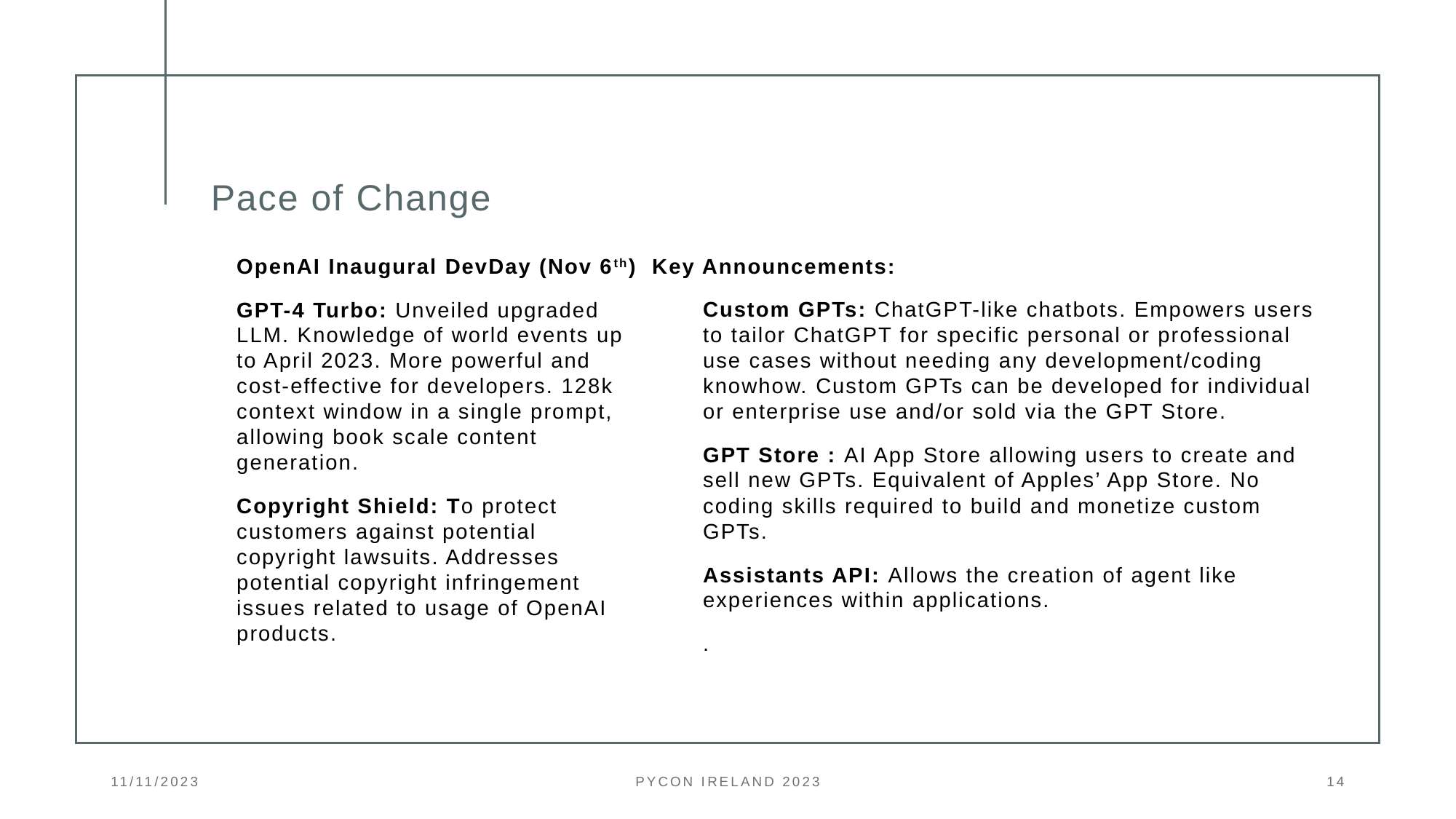

# Pace of Change
OpenAI Inaugural DevDay (Nov 6th)  Key Announcements:
Custom GPTs: ChatGPT-like chatbots. Empowers users to tailor ChatGPT for specific personal or professional use cases without needing any development/coding knowhow. Custom GPTs can be developed for individual or enterprise use and/or sold via the GPT Store.
GPT Store : AI App Store allowing users to create and sell new GPTs. Equivalent of Apples’ App Store. No coding skills required to build and monetize custom GPTs.
Assistants API: Allows the creation of agent like experiences within applications.
.

GPT-4 Turbo: Unveiled upgraded LLM. Knowledge of world events up to April 2023. More powerful and cost-effective for developers. 128k context window in a single prompt, allowing book scale content generation.
Copyright Shield: To protect customers against potential copyright lawsuits. Addresses potential copyright infringement issues related to usage of OpenAI products.
11/11/2023
PyCon Ireland 2023
14